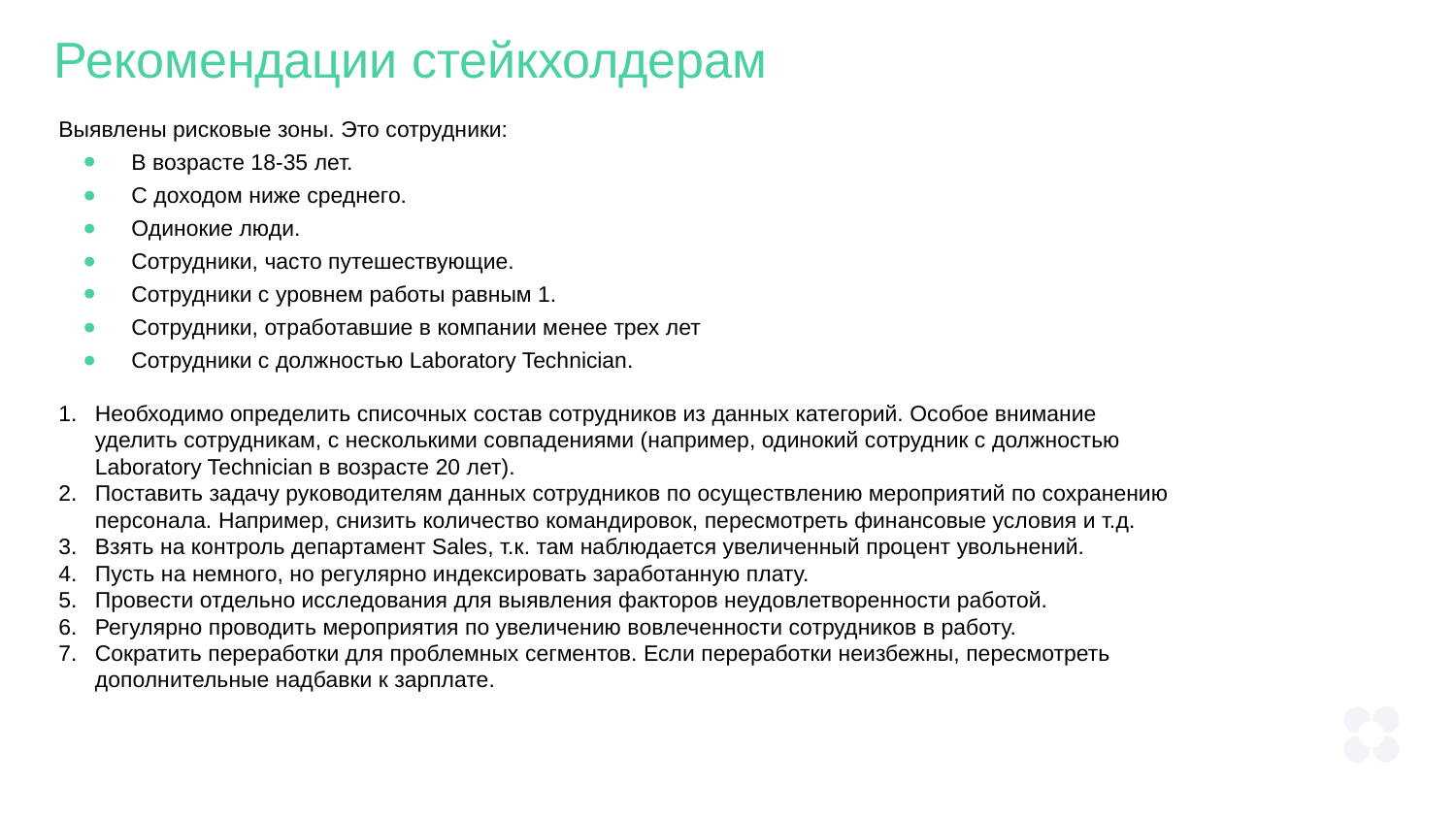

Рекомендации стейкхолдерам
Выявлены рисковые зоны. Это сотрудники:
В возрасте 18-35 лет.
С доходом ниже среднего.
Одинокие люди.
Сотрудники, часто путешествующие.
Сотрудники с уровнем работы равным 1.
Сотрудники, отработавшие в компании менее трех лет
Сотрудники с должностью Laboratory Technician.

Необходимо определить списочных состав сотрудников из данных категорий. Особое внимание уделить сотрудникам, с несколькими совпадениями (например, одинокий сотрудник с должностью Laboratory Technician в возрасте 20 лет).
Поставить задачу руководителям данных сотрудников по осуществлению мероприятий по сохранению персонала. Например, снизить количество командировок, пересмотреть финансовые условия и т.д.
Взять на контроль департамент Sales, т.к. там наблюдается увеличенный процент увольнений.
Пусть на немного, но регулярно индексировать заработанную плату.
Провести отдельно исследования для выявления факторов неудовлетворенности работой.
Регулярно проводить мероприятия по увеличению вовлеченности сотрудников в работу.
Сократить переработки для проблемных сегментов. Если переработки неизбежны, пересмотреть дополнительные надбавки к зарплате.